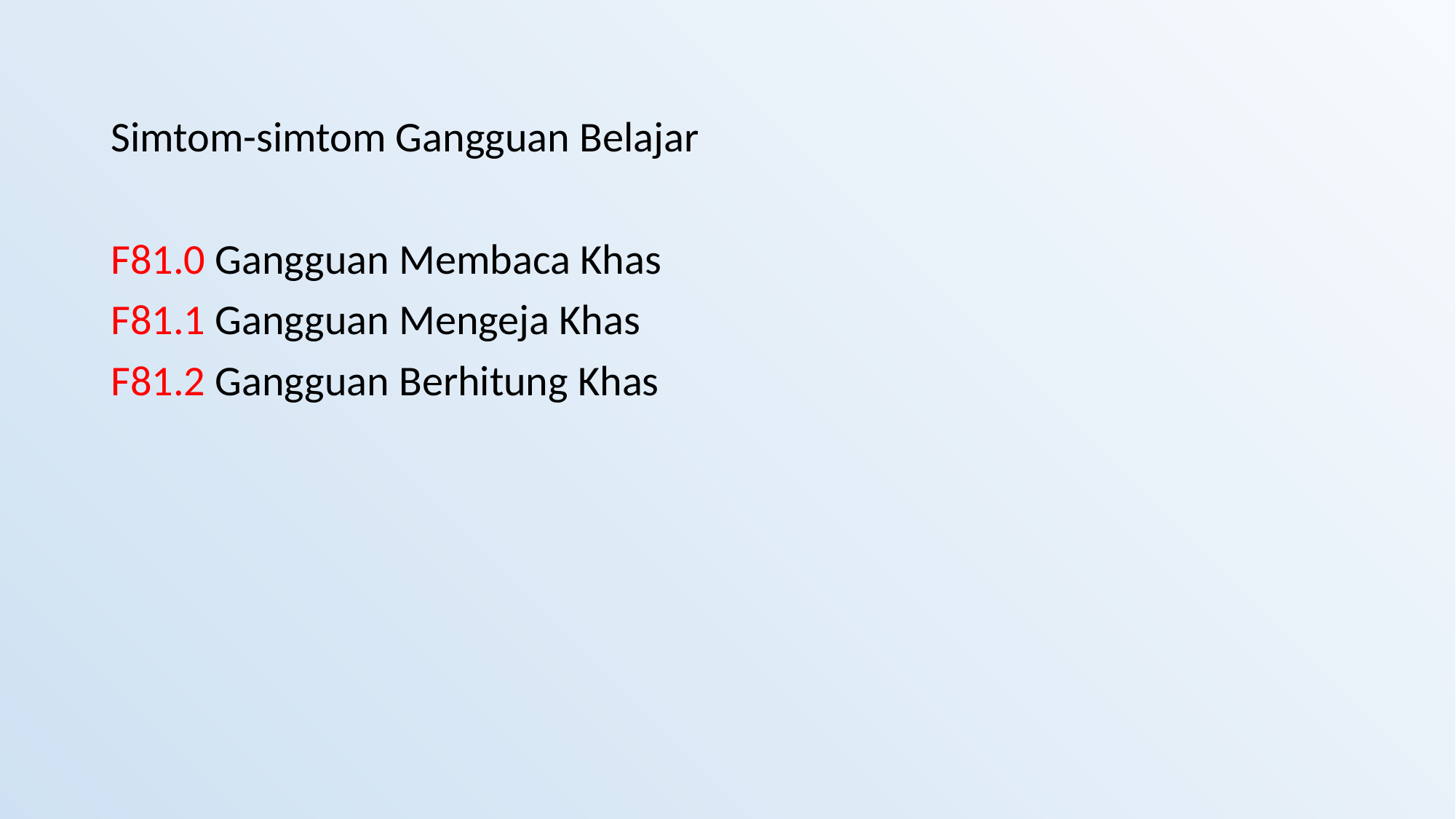

# Simtom-simtom Gangguan Belajar

F81.0 Gangguan Membaca Khas
F81.1 Gangguan Mengeja Khas
F81.2 Gangguan Berhitung Khas